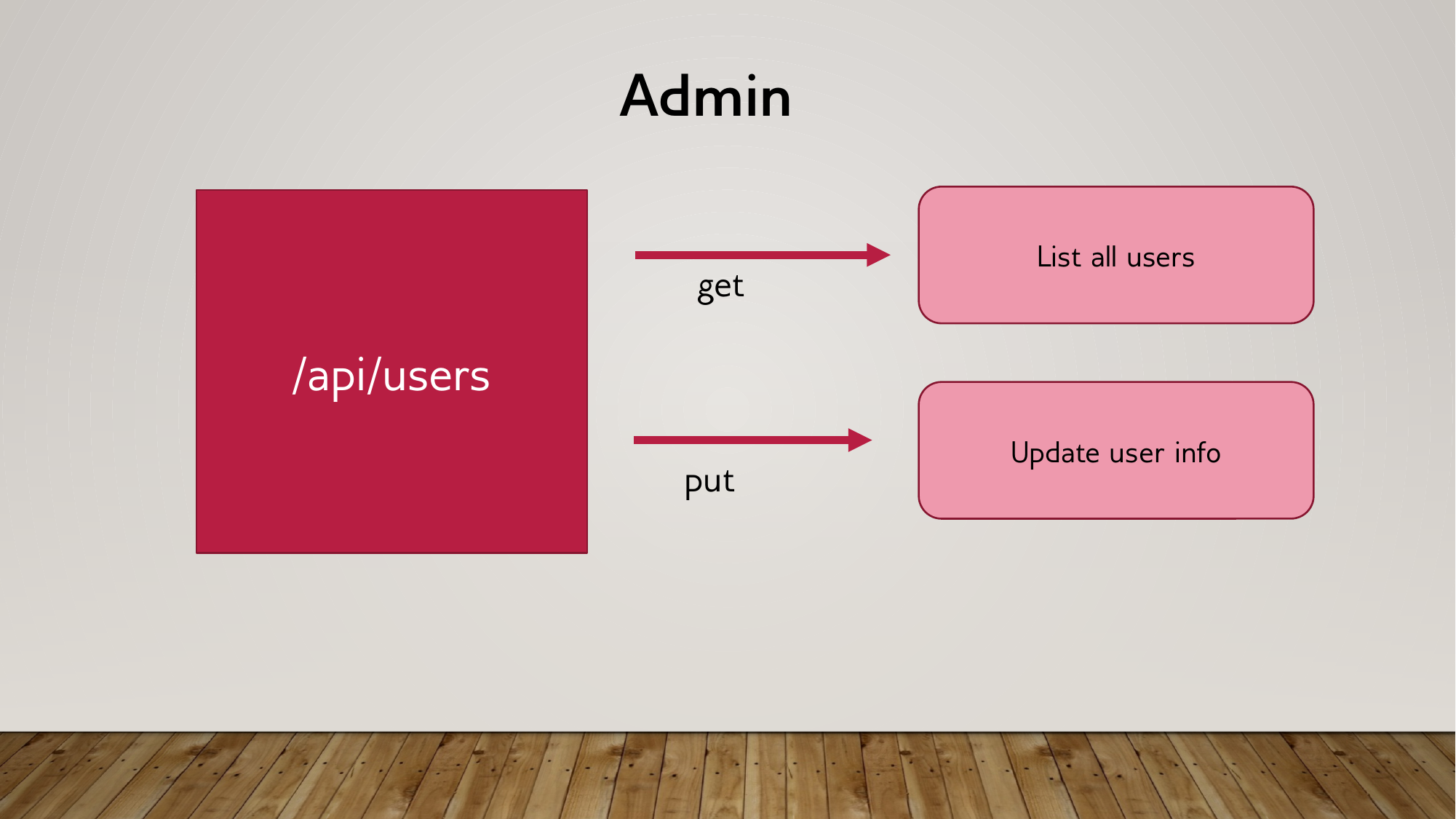

Admin
List all users
/api/users
get
Update user info
put